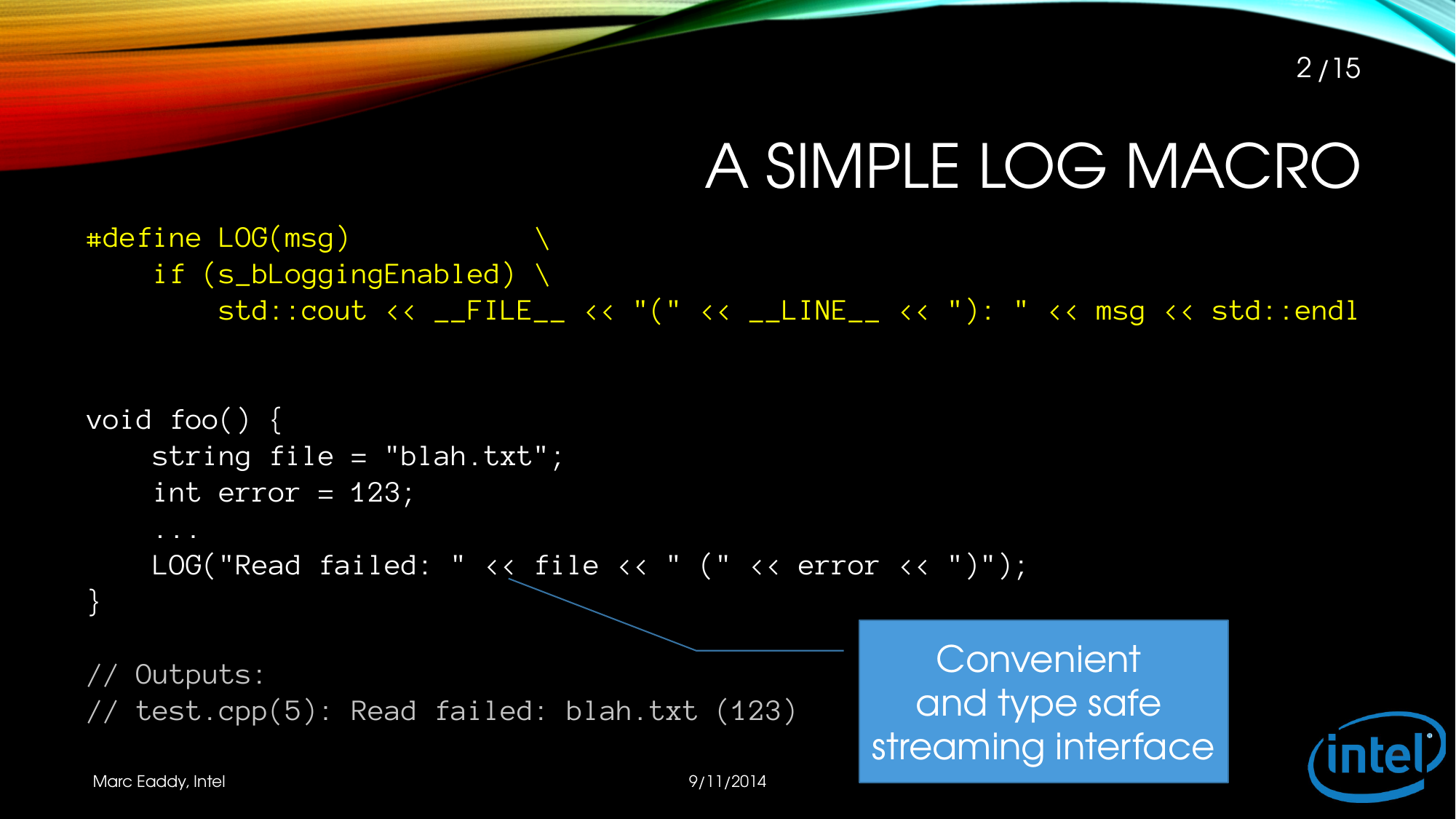

2
# A SIMPLE LOG macro
#define LOG(msg)           \
    if (s_bLoggingEnabled) \
        std::cout << __FILE__ << "(" << __LINE__ << "): " << msg << std::endl

void foo() {
    string file = "blah.txt";
    int error = 123;
    ...
    LOG("Read failed: " << file << " (" << error << ")");
}

// Outputs:
// test.cpp(5): Read failed: blah.txt (123)
Convenient
and type safe
streaming interface
9/11/2014
Marc Eaddy, Intel